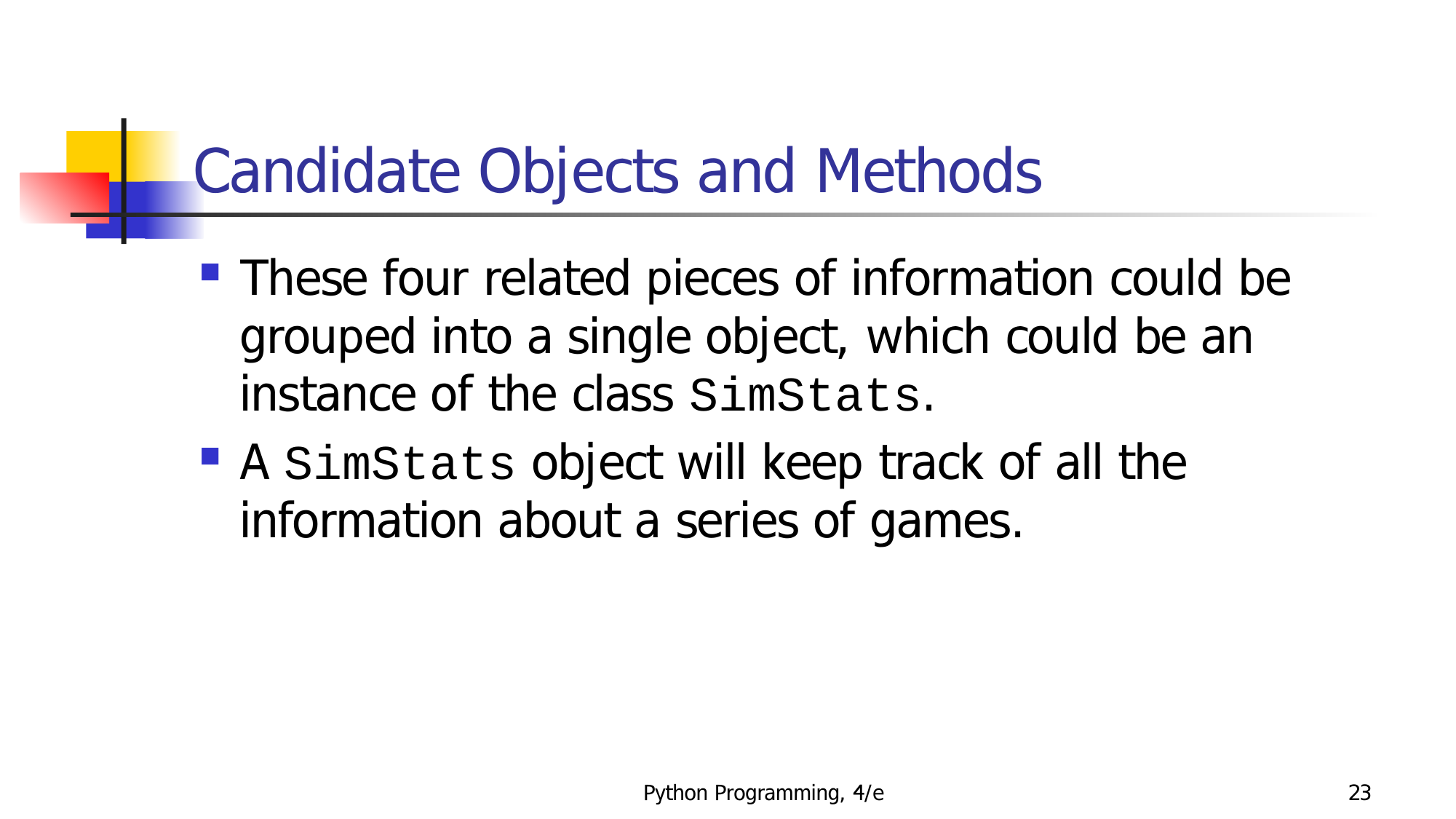

# Candidate Objects and Methods
These four related pieces of information could be grouped into a single object, which could be an instance of the class SimStats.
A SimStats object will keep track of all the information about a series of games.
Python Programming, 4/e
23